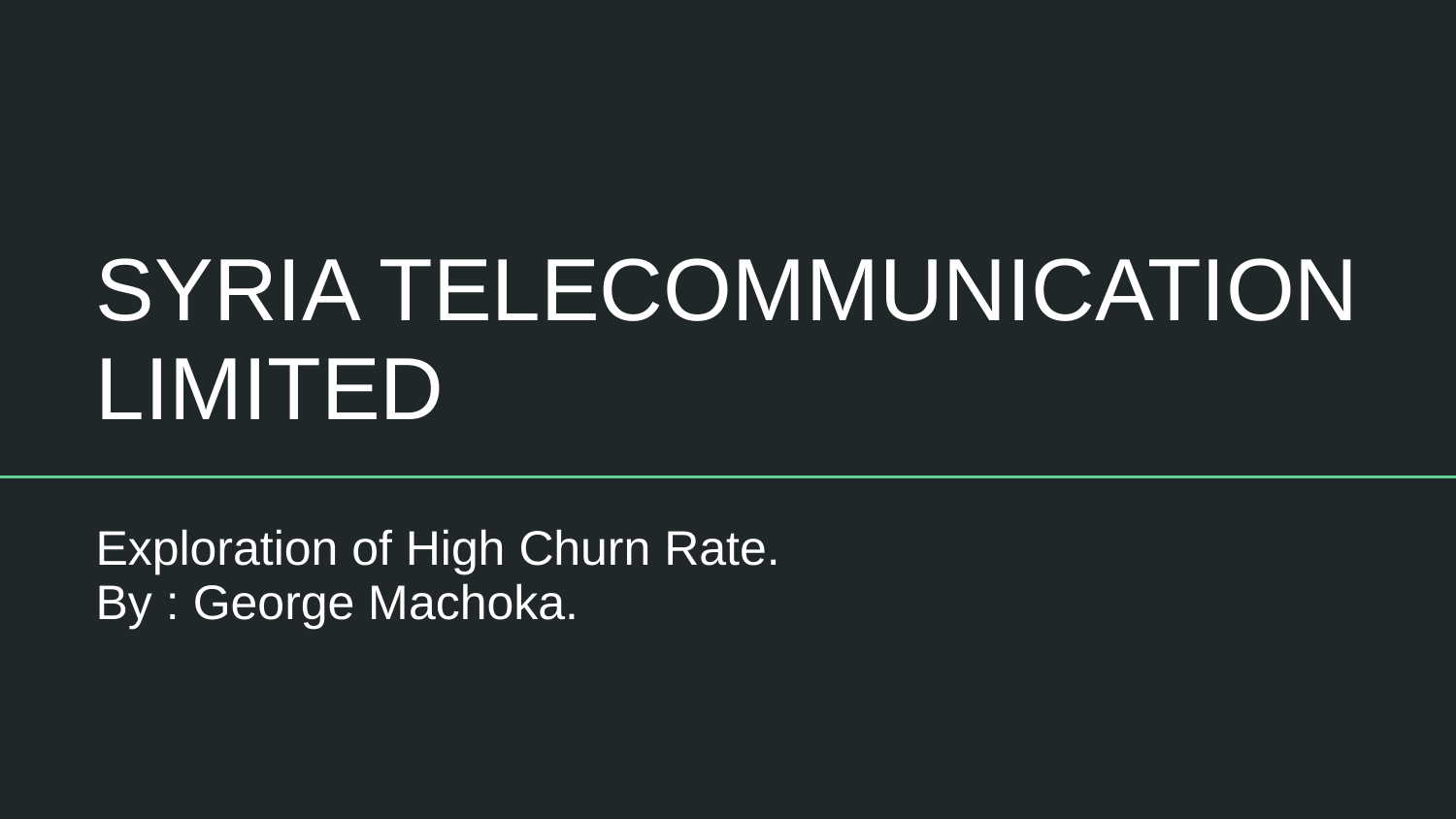

# SYRIA TELECOMMUNICATION LIMITED
Exploration of High Churn Rate.
By : George Machoka.